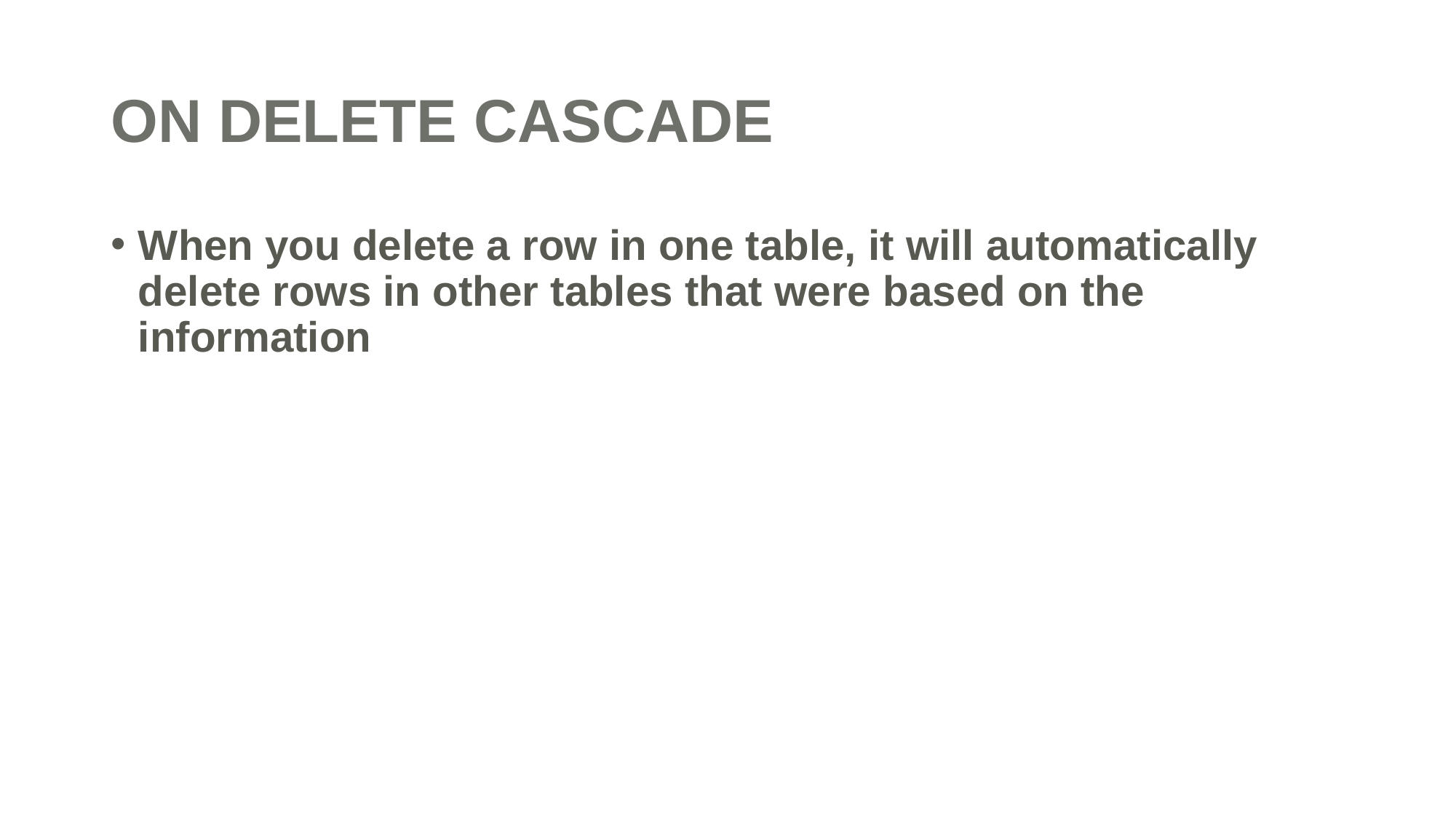

# ON DELETE CASCADE
When you delete a row in one table, it will automatically delete rows in other tables that were based on the information